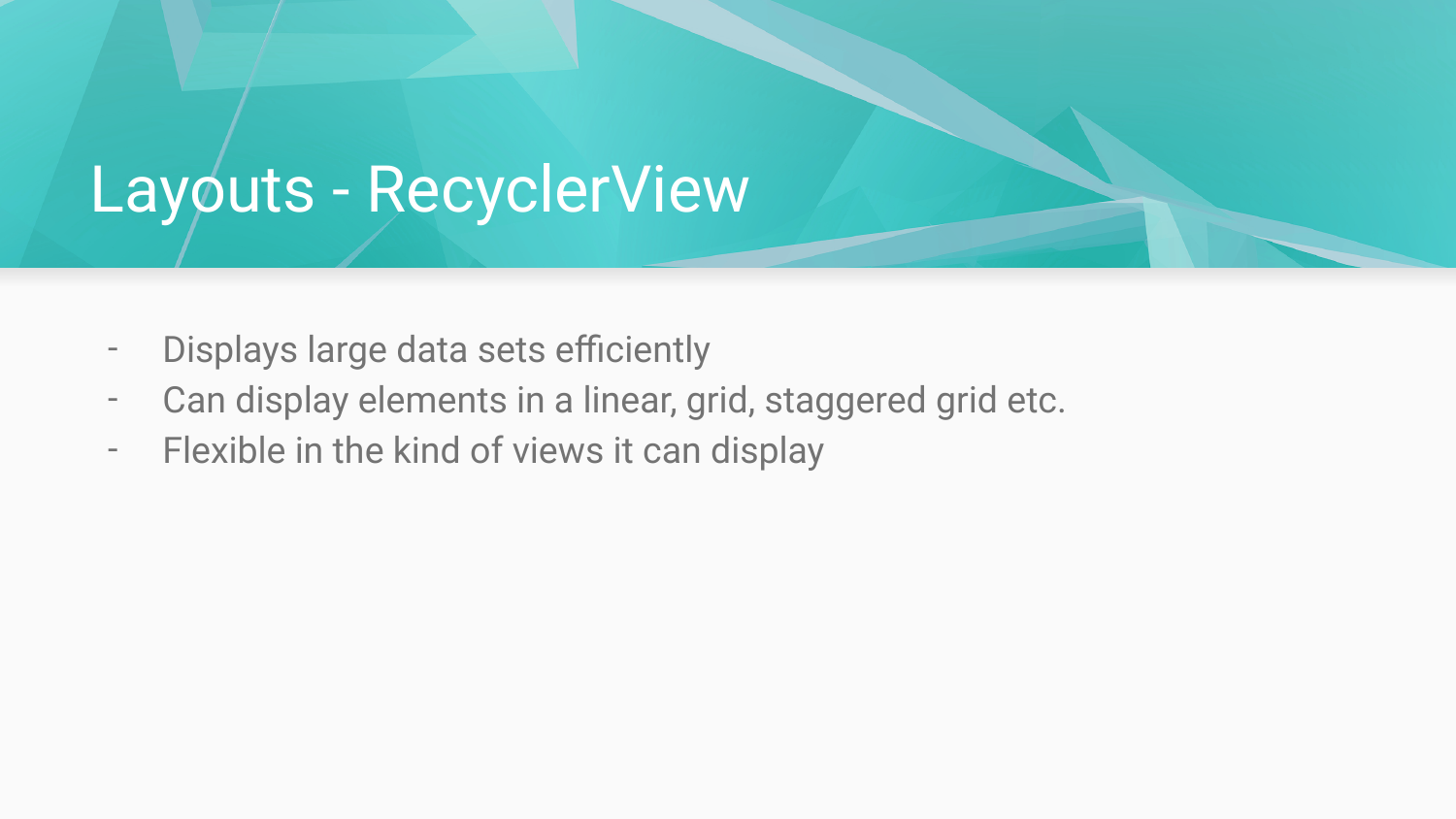

# Layouts - RecyclerView
Displays large data sets efficiently
Can display elements in a linear, grid, staggered grid etc.
Flexible in the kind of views it can display